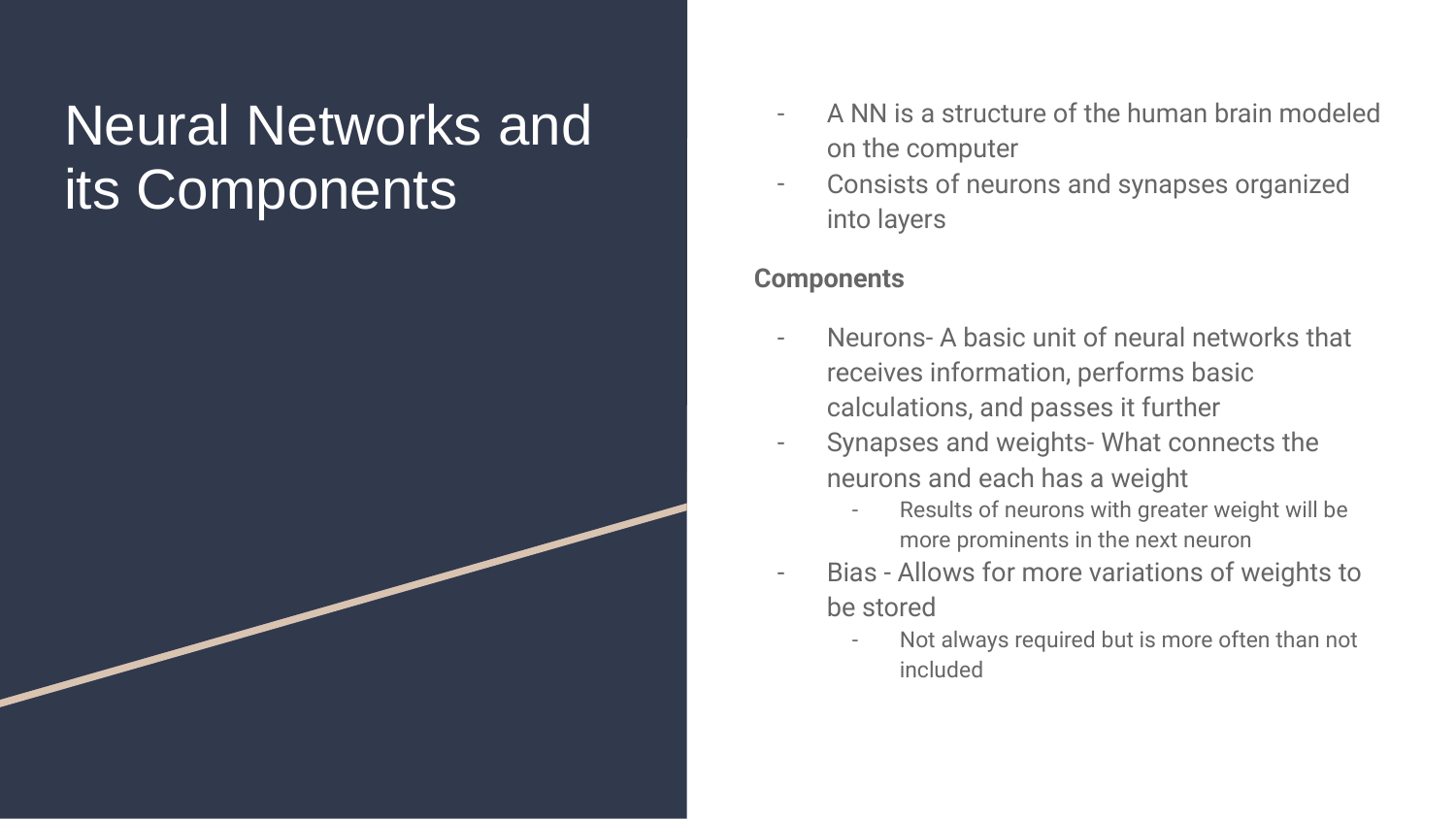

# Neural Networks and its Components
A NN is a structure of the human brain modeled on the computer
Consists of neurons and synapses organized into layers
Components
Neurons- A basic unit of neural networks that receives information, performs basic calculations, and passes it further
Synapses and weights- What connects the neurons and each has a weight
Results of neurons with greater weight will be more prominents in the next neuron
Bias - Allows for more variations of weights to be stored
Not always required but is more often than not included